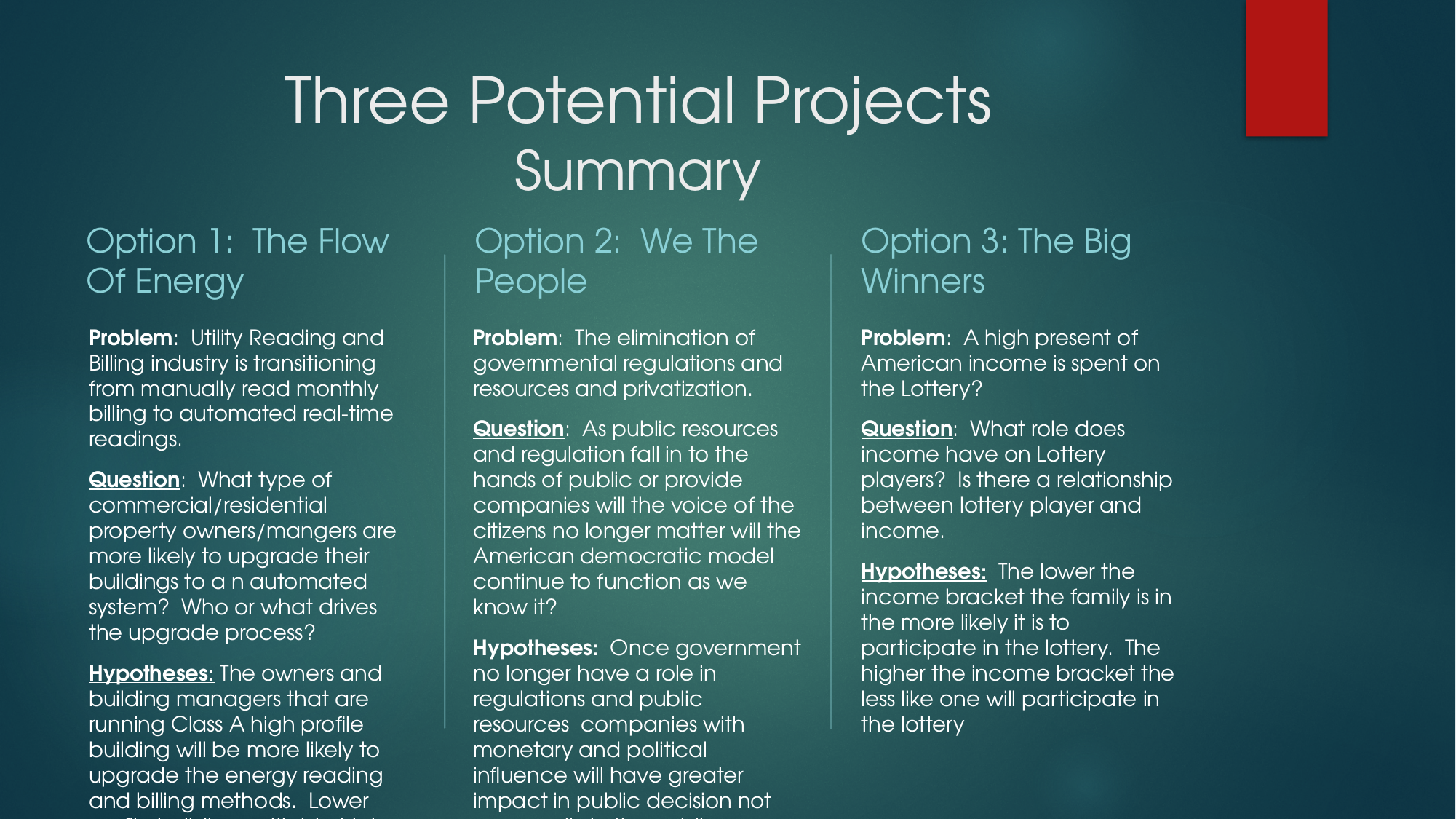

# Three Potential Projects Summary
Option 1:  The Flow Of Energy

Option 2:  We The People
Option 3: The Big Winners
Problem:  Utility Reading and Billing industry is transitioning from manually read monthly billing to automated real-time readings.
Question:  What type of commercial/residential property owners/mangers are more likely to upgrade their buildings to a n automated system?  Who or what drives the upgrade process?
Hypotheses: The owners and building managers that are running Class A high profile building will be more likely to upgrade the energy reading and billing methods.  Lower profile buildings with big high profile tenants will also be more likely to upgrade their reading and billing methods.

Problem:  The elimination of governmental regulations and resources and privatization.
Question:  As public resources and regulation fall in to the hands of public or provide companies will the voice of the citizens no longer matter will the American democratic model continue to function as we know it?
Hypotheses:  Once government no longer have a role in regulations and public resources  companies with monetary and political influence will have greater impact in public decision not necessarily in the publics interest.

Problem:  A high present of American income is spent on the Lottery?
Question:  What role does income have on Lottery players?  Is there a relationship between lottery player and income.
Hypotheses:  The lower the income bracket the family is in the more likely it is to participate in the lottery.  The higher the income bracket the less like one will participate in the lottery